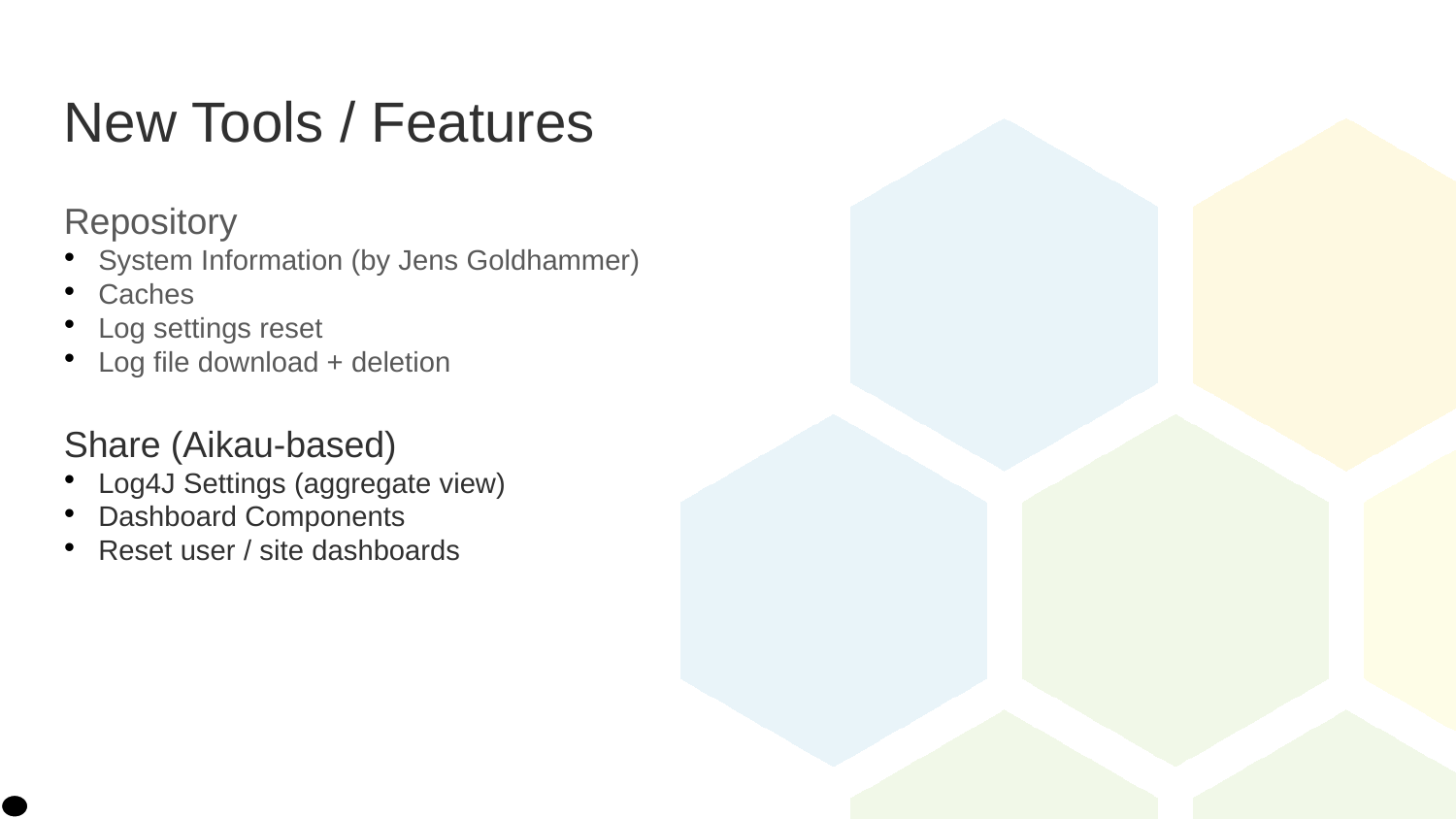

New Tools / Features
Repository
System Information (by Jens Goldhammer)
Caches
Log settings reset
Log file download + deletion

Share (Aikau-based)
Log4J Settings (aggregate view)
Dashboard Components
Reset user / site dashboards